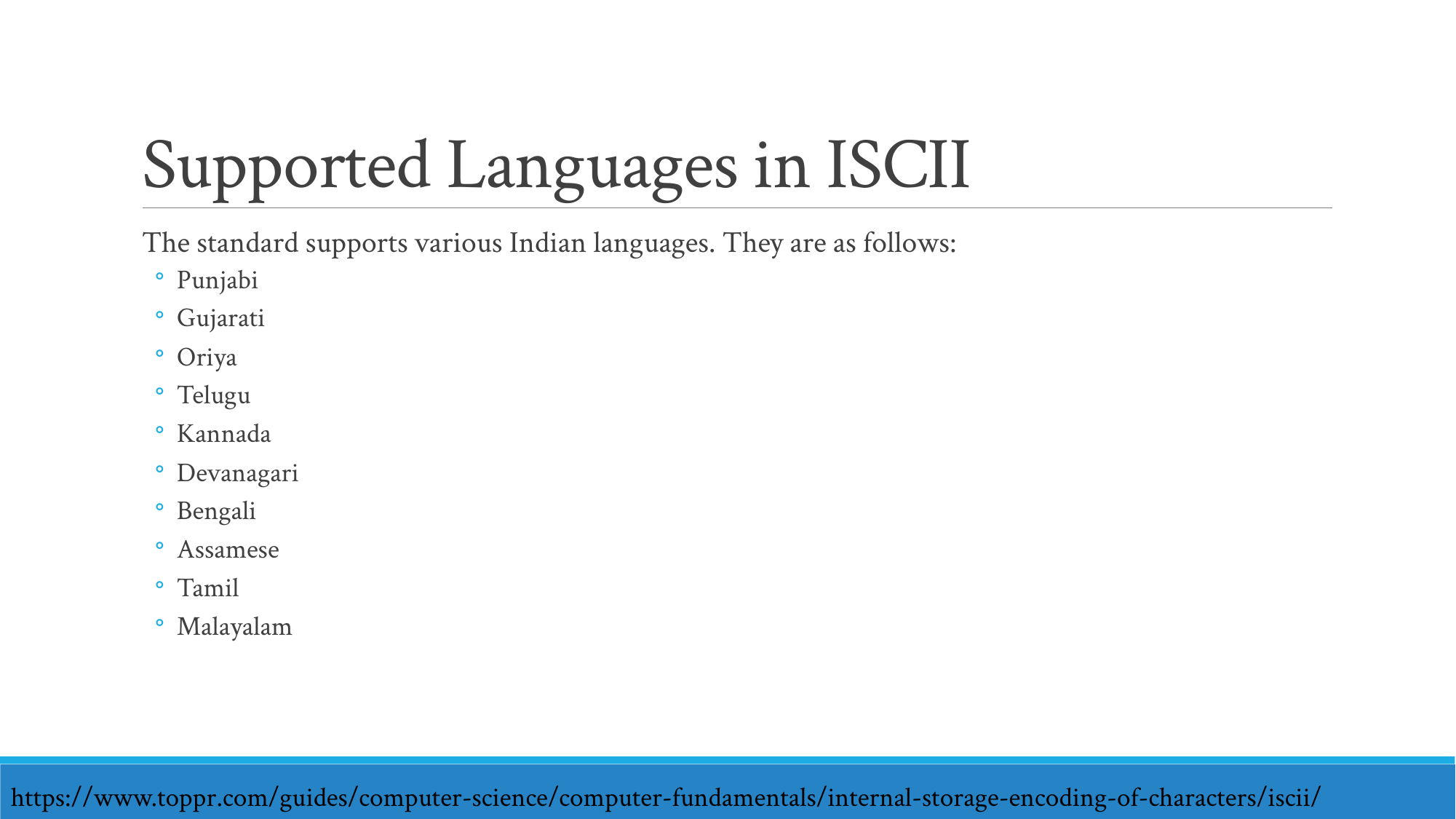

# Supported Languages in ISCII
The standard supports various Indian languages. They are as follows:
Punjabi
Gujarati
Oriya
Telugu
Kannada
Devanagari
Bengali
Assamese
Tamil
Malayalam
https://www.toppr.com/guides/computer-science/computer-fundamentals/internal-storage-encoding-of-characters/iscii/